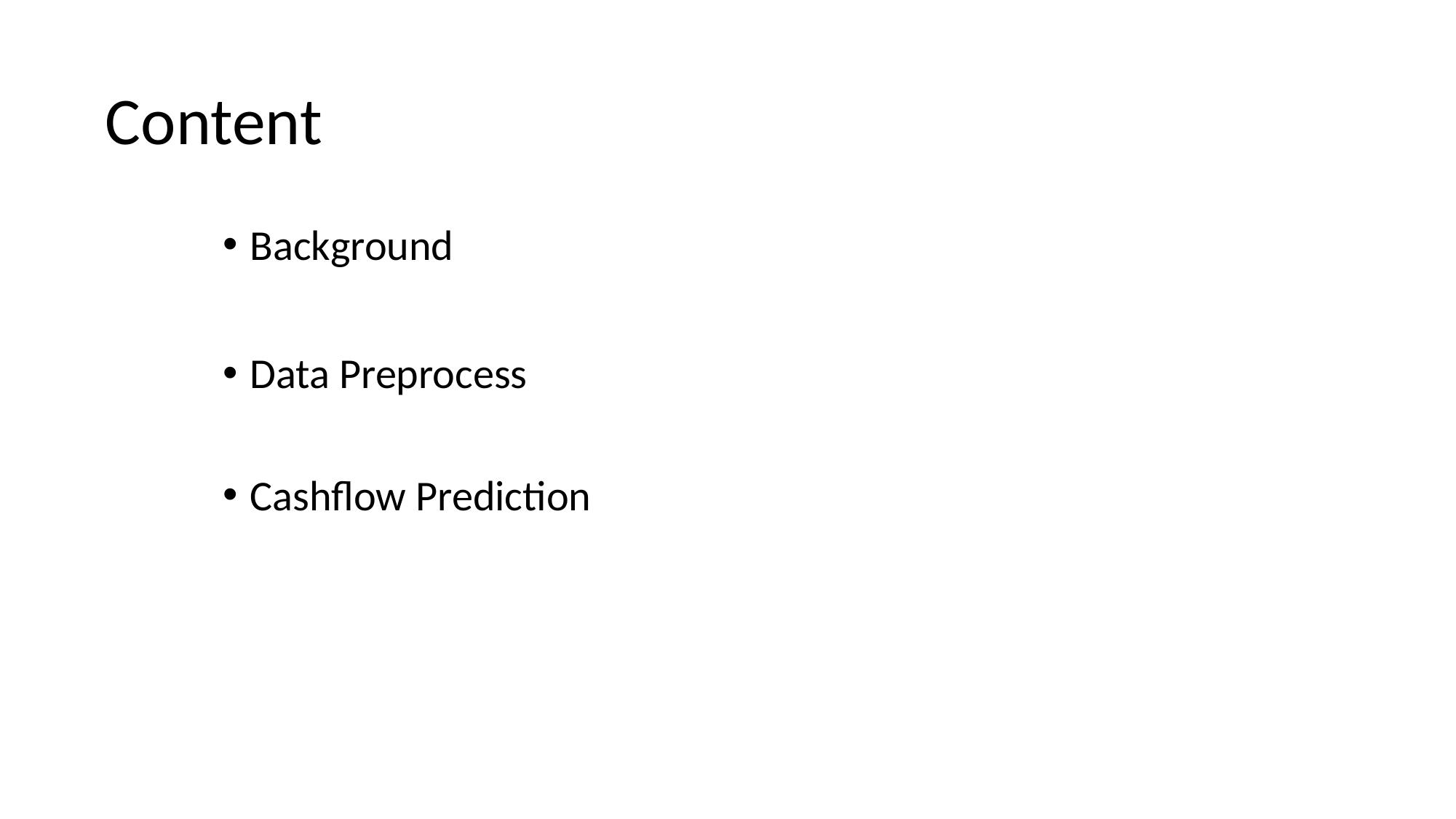

# Content
Background

Data Preprocess

Cashflow Prediction